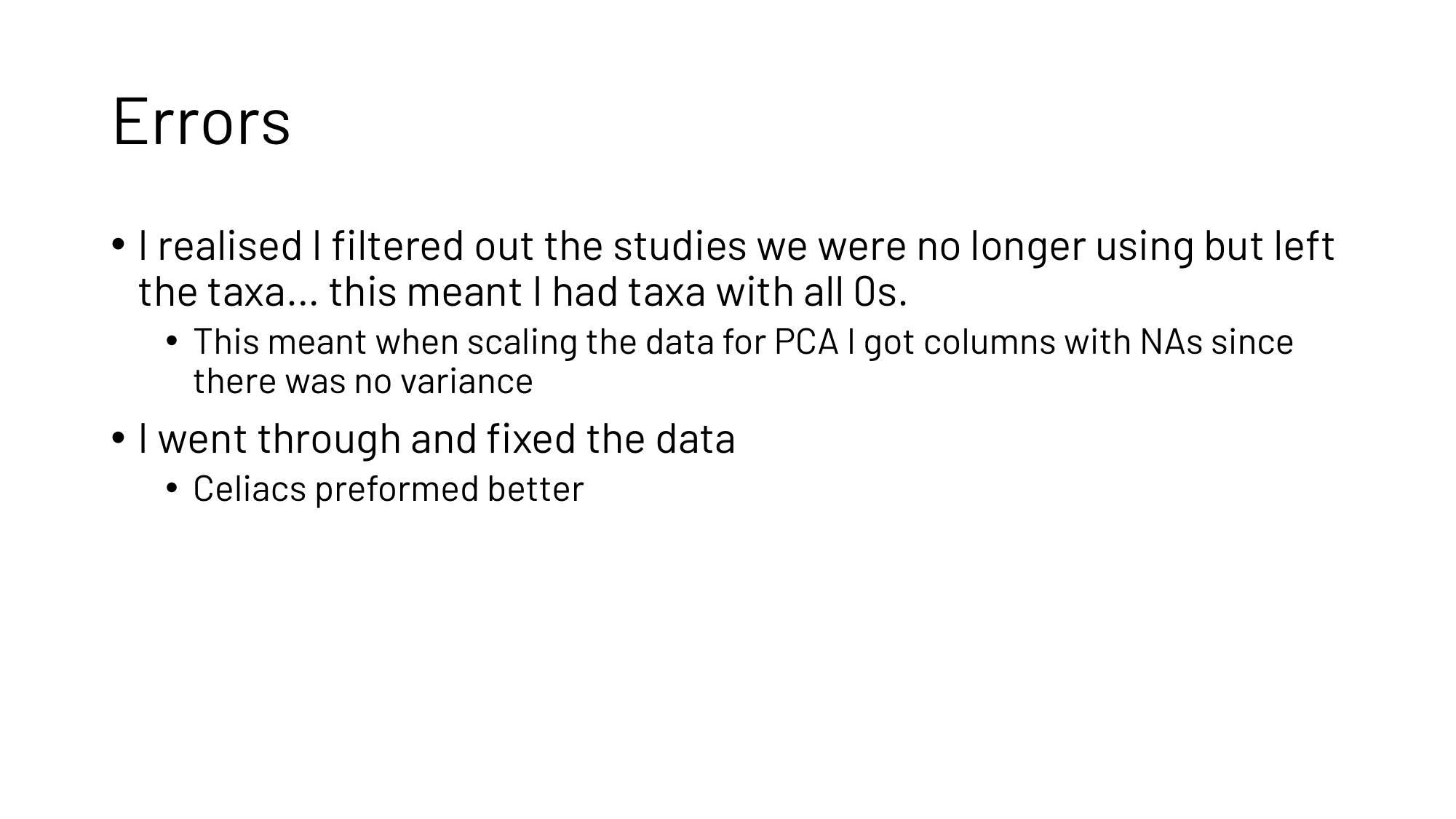

# Errors
I realised I filtered out the studies we were no longer using but left the taxa… this meant I had taxa with all 0s.
This meant when scaling the data for PCA I got columns with NAs since there was no variance
I went through and fixed the data
Celiacs preformed better